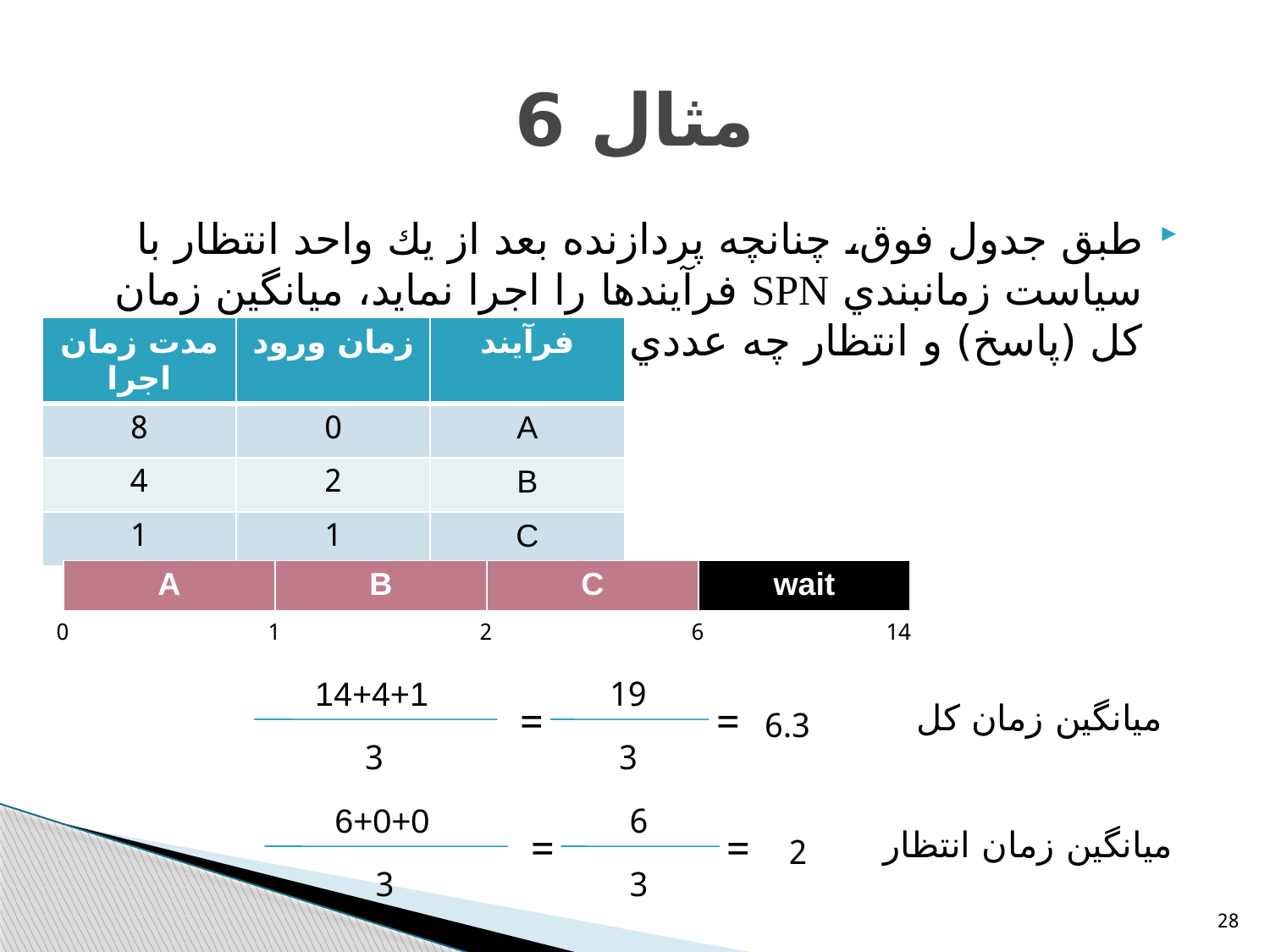

# مثال 6
طبق جدول فوق، چنانچه پردازنده بعد از يك واحد انتظار با سياست زمانبندي SPN فرآيندها را اجرا نمايد، ميانگين زمان كل (پاسخ) و انتظار چه عددي است؟
| مدت زمان اجرا | زمان ورود | فرآيند |
| --- | --- | --- |
| 8 | 0 | A |
| 4 | 2 | B |
| 1 | 1 | C |
| A | B | C | wait |
| --- | --- | --- | --- |
0
1
2
6
14
14+4+1
19

=
=
ميانگين زمان كل
6.3

3

3
6+0+0
6

=
=
ميانگين زمان انتظار
2

3

3
28